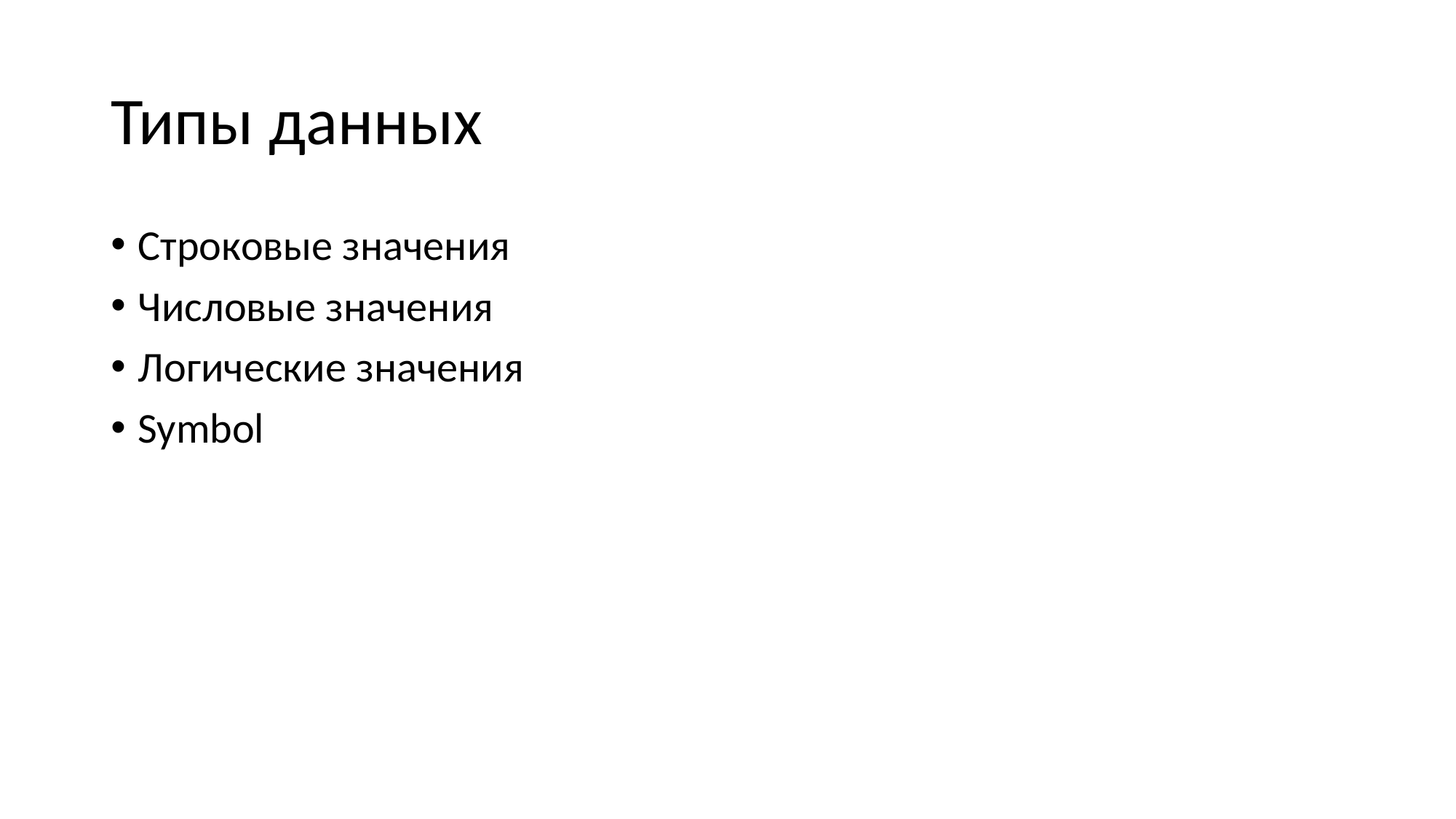

# Типы данных
Строковые значения
Числовые значения
Логические значения
Symbol